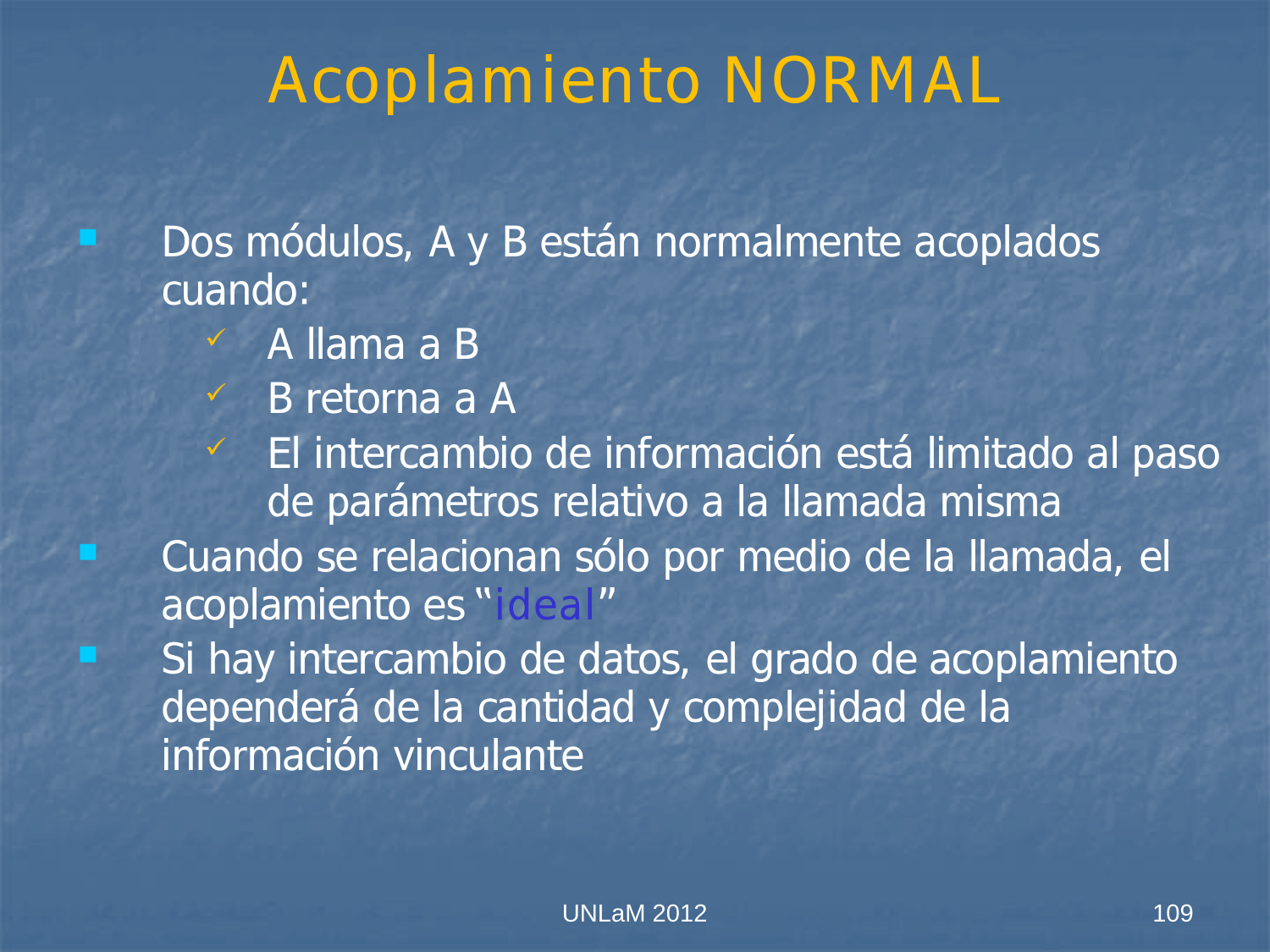

# Acoplamiento NORMAL
Dos módulos, A y B están normalmente acoplados cuando:
A llama a B
B retorna a A
El intercambio de información está limitado al paso de parámetros relativo a la llamada misma
Cuando se relacionan sólo por medio de la llamada, el acoplamiento es “ideal”
Si hay intercambio de datos, el grado de acoplamiento dependerá de la cantidad y complejidad de la información vinculante
UNLaM 2012
109